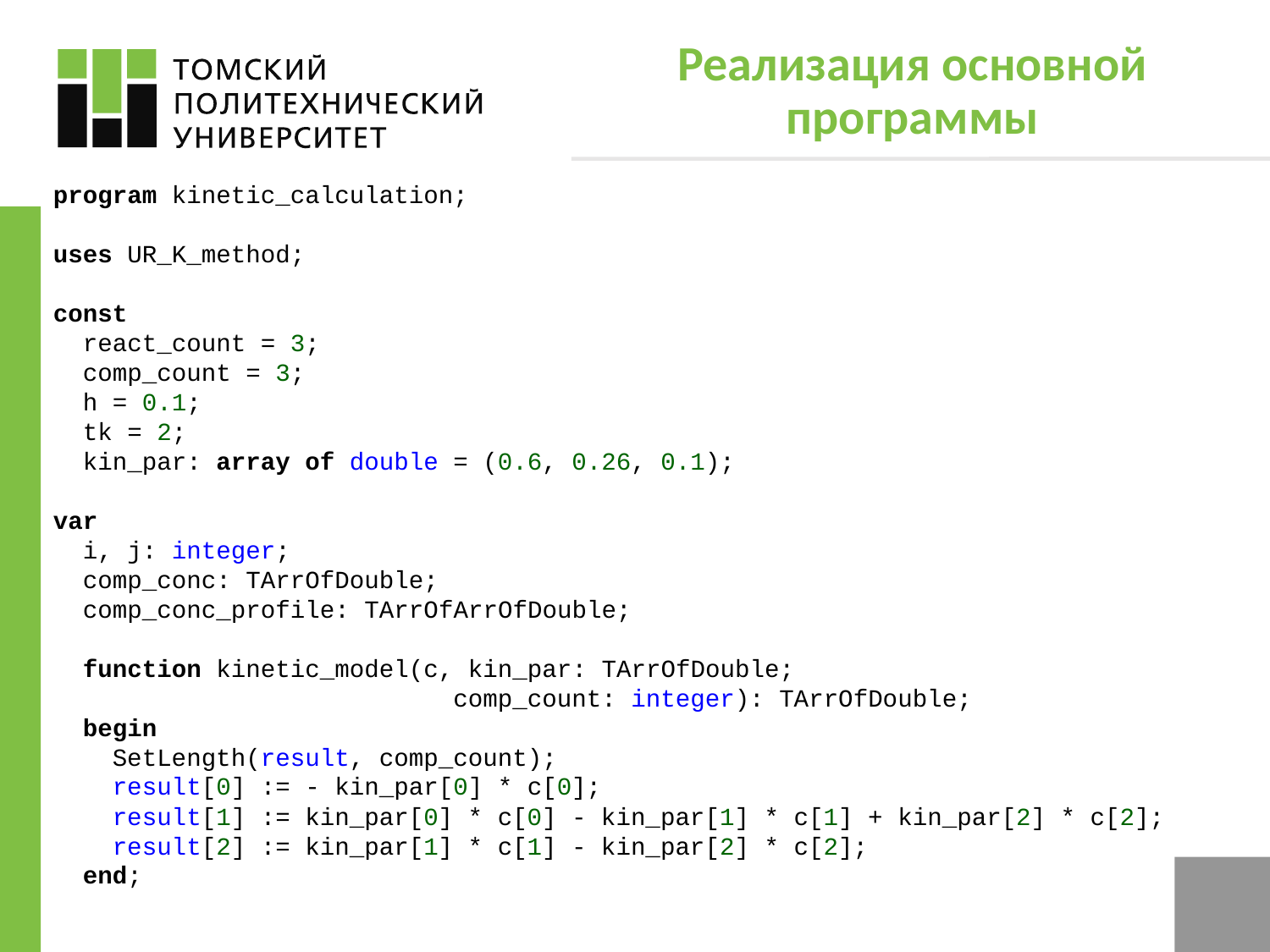

# Реализация основной программы

program kinetic_calculation;

uses UR_K_method;

const
  react_count = 3;
  comp_count = 3;
  h = 0.1;
  tk = 2;
  kin_par: array of double = (0.6, 0.26, 0.1);

var
  i, j: integer;
  comp_conc: TArrOfDouble;
  comp_conc_profile: TArrOfArrOfDouble;

  function kinetic_model(c, kin_par: TArrOfDouble;
                           comp_count: integer): TArrOfDouble;
  begin
    SetLength(result, comp_count);
    result[0] := - kin_par[0] * c[0];
    result[1] := kin_par[0] * c[0] - kin_par[1] * c[1] + kin_par[2] * c[2];
    result[2] := kin_par[1] * c[1] - kin_par[2] * c[2];
  end;

7